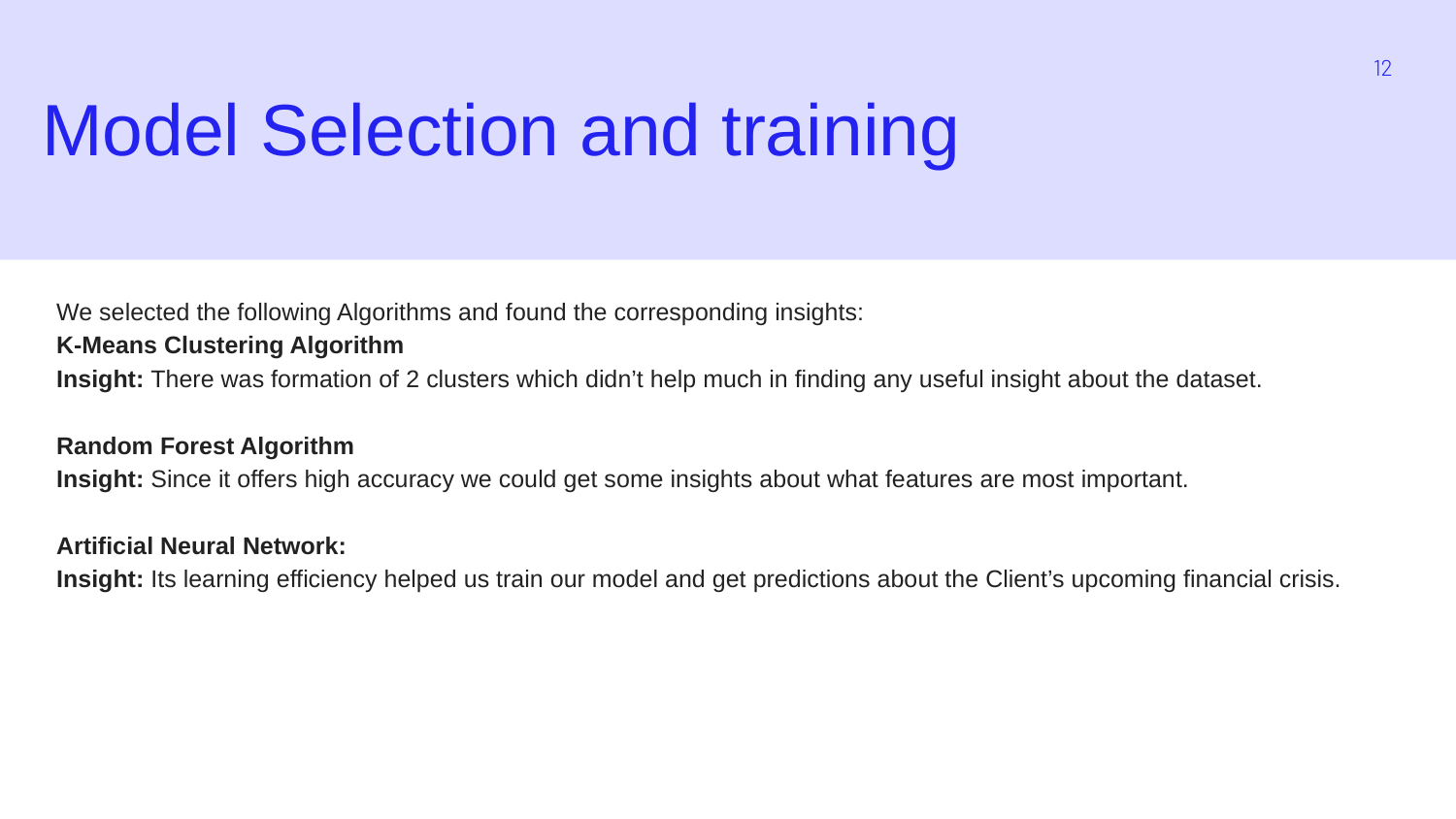

12
Model Selection and training
We selected the following Algorithms and found the corresponding insights:
K-Means Clustering Algorithm
Insight: There was formation of 2 clusters which didn’t help much in finding any useful insight about the dataset.
Random Forest Algorithm
Insight: Since it offers high accuracy we could get some insights about what features are most important.
Artificial Neural Network:
Insight: Its learning efficiency helped us train our model and get predictions about the Client’s upcoming financial crisis.